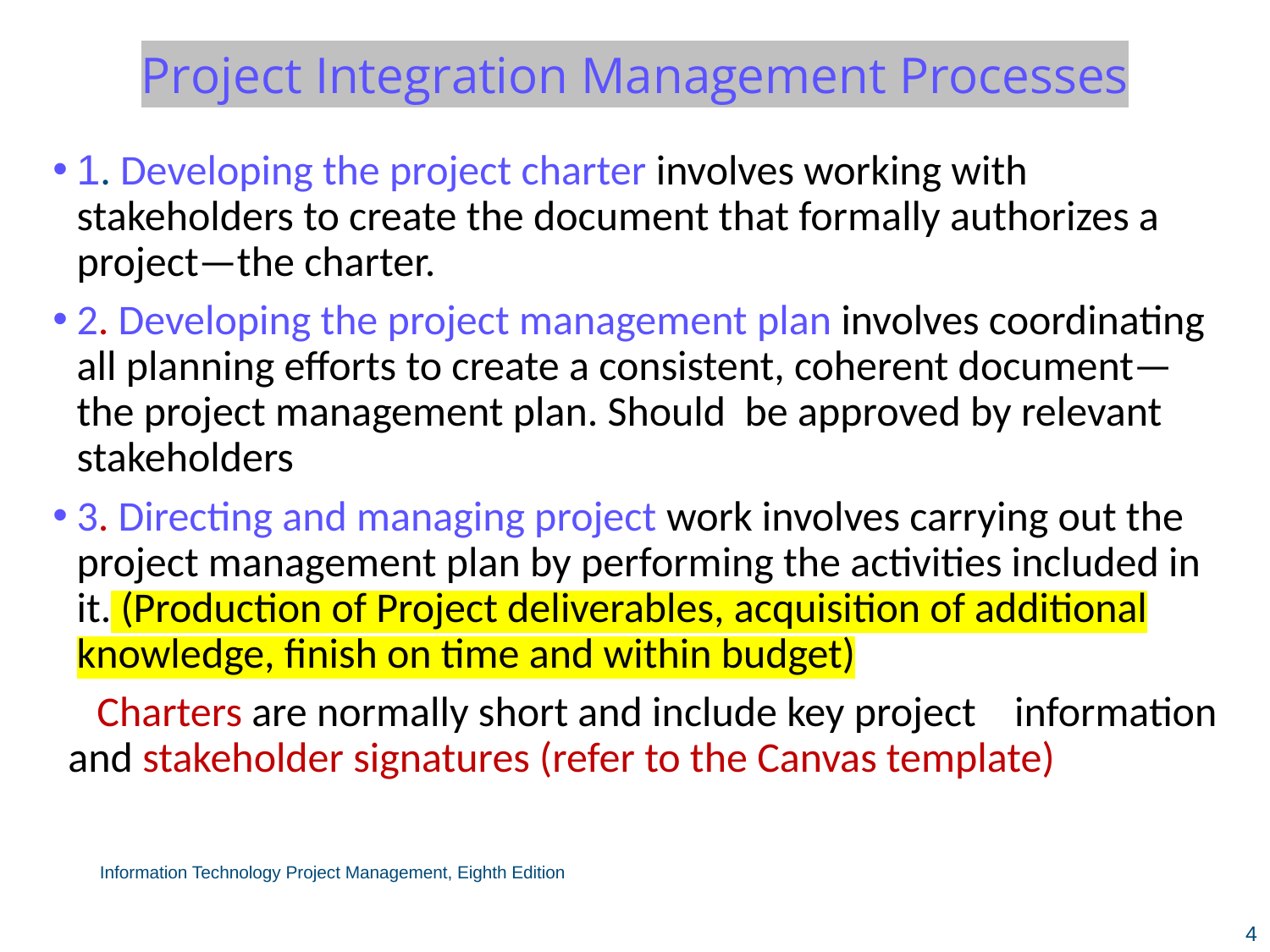

# Project Integration Management Processes
1. Developing the project charter involves working with stakeholders to create the document that formally authorizes a project—the charter.
2. Developing the project management plan involves coordinating all planning efforts to create a consistent, coherent document—the project management plan. Should  be approved by relevant stakeholders
3. Directing and managing project work involves carrying out the project management plan by performing the activities included in it. (Production of Project deliverables, acquisition of additional knowledge, finish on time and within budget)
   Charters are normally short and include key project    information and stakeholder signatures (refer to the Canvas template)

Information Technology Project Management, Eighth Edition
4